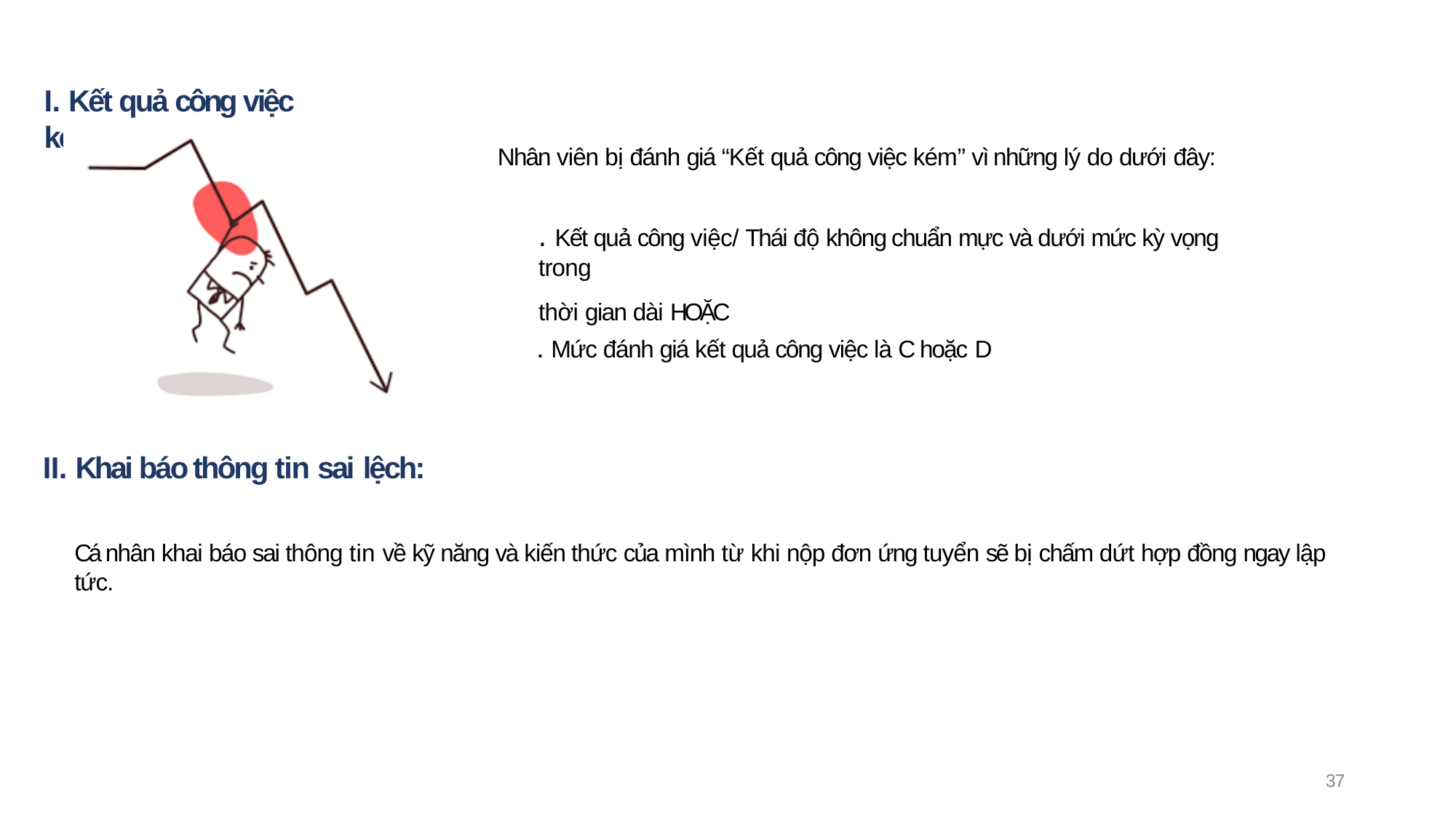

# I. Kết quả công việc kém:

Nhân viên bị đánh giá “Kết quả công việc kém’’ vì những lý do dưới đây:

. Kết quả công việc/ Thái độ không chuẩn mực và dưới mức kỳ vọng trong
thời gian dài HOẶC
. Mức đánh giá kết quả công việc là C  hoặc D
II. Khai báo thông tin sai lệch:

Cá nhân khai báo sai thông tin về kỹ năng và kiến thức của mình từ khi nộp đơn ứng tuyển sẽ bị chấm dứt hợp đồng ngay lập tức.
37